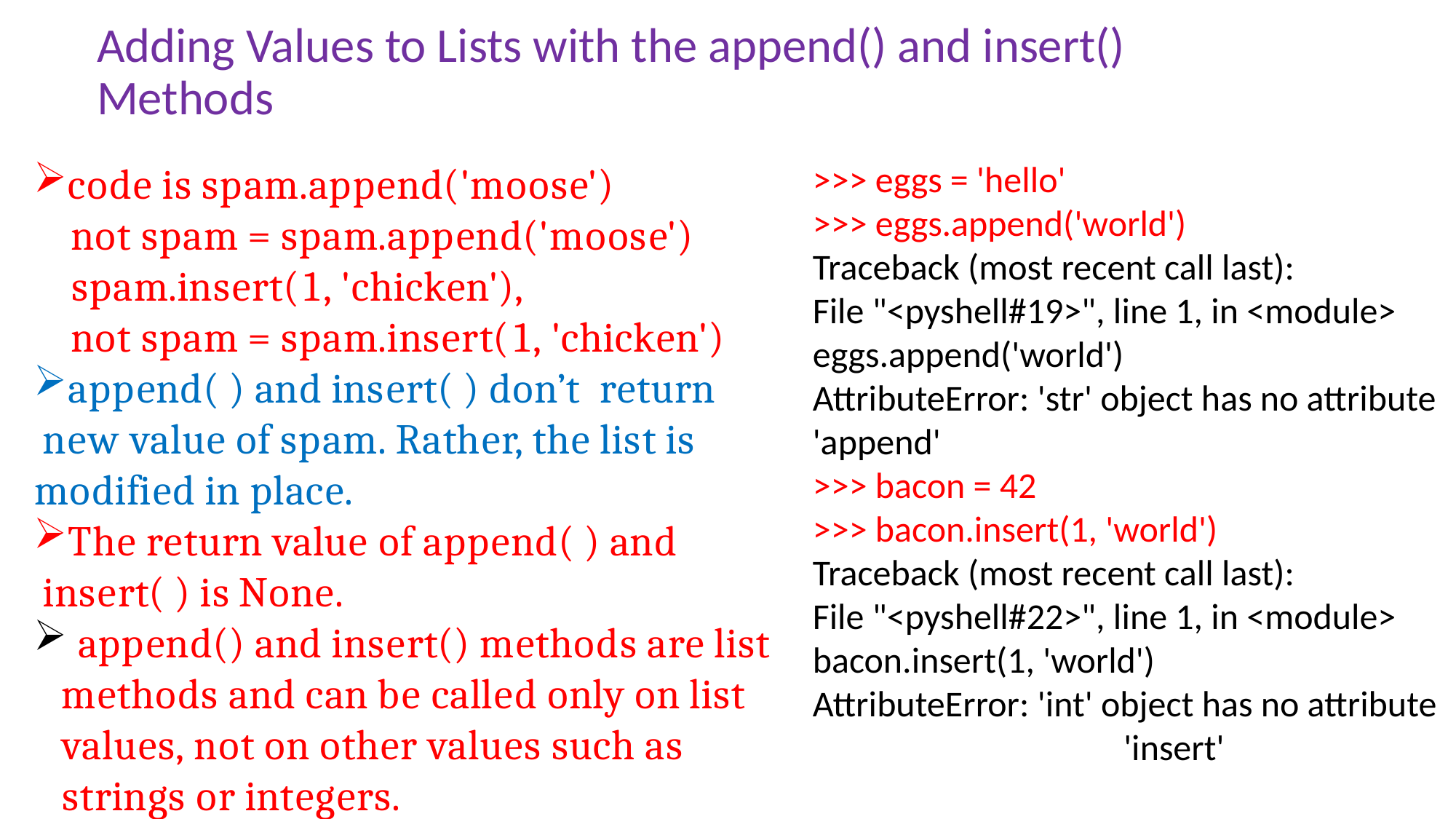

# Adding Values to Lists with the append() and insert() Methods
>>> eggs = 'hello'
>>> eggs.append('world')
Traceback (most recent call last):
File "<pyshell#19>", line 1, in <module>
eggs.append('world')
AttributeError: 'str' object has no attribute 'append'
>>> bacon = 42
>>> bacon.insert(1, 'world')
Traceback (most recent call last):
File "<pyshell#22>", line 1, in <module>
bacon.insert(1, 'world')
AttributeError: 'int' object has no attribute
                                      'insert'
code is spam.append('moose')
    not spam = spam.append('moose')
    spam.insert(1, 'chicken'),
    not spam = spam.insert(1, 'chicken')
append( ) and insert( ) don’t  return
 new value of spam. Rather, the list is modified in place.
The return value of append( ) and
 insert( ) is None.
 append() and insert() methods are list methods and can be called only on list values, not on other values such as
   strings or integers.